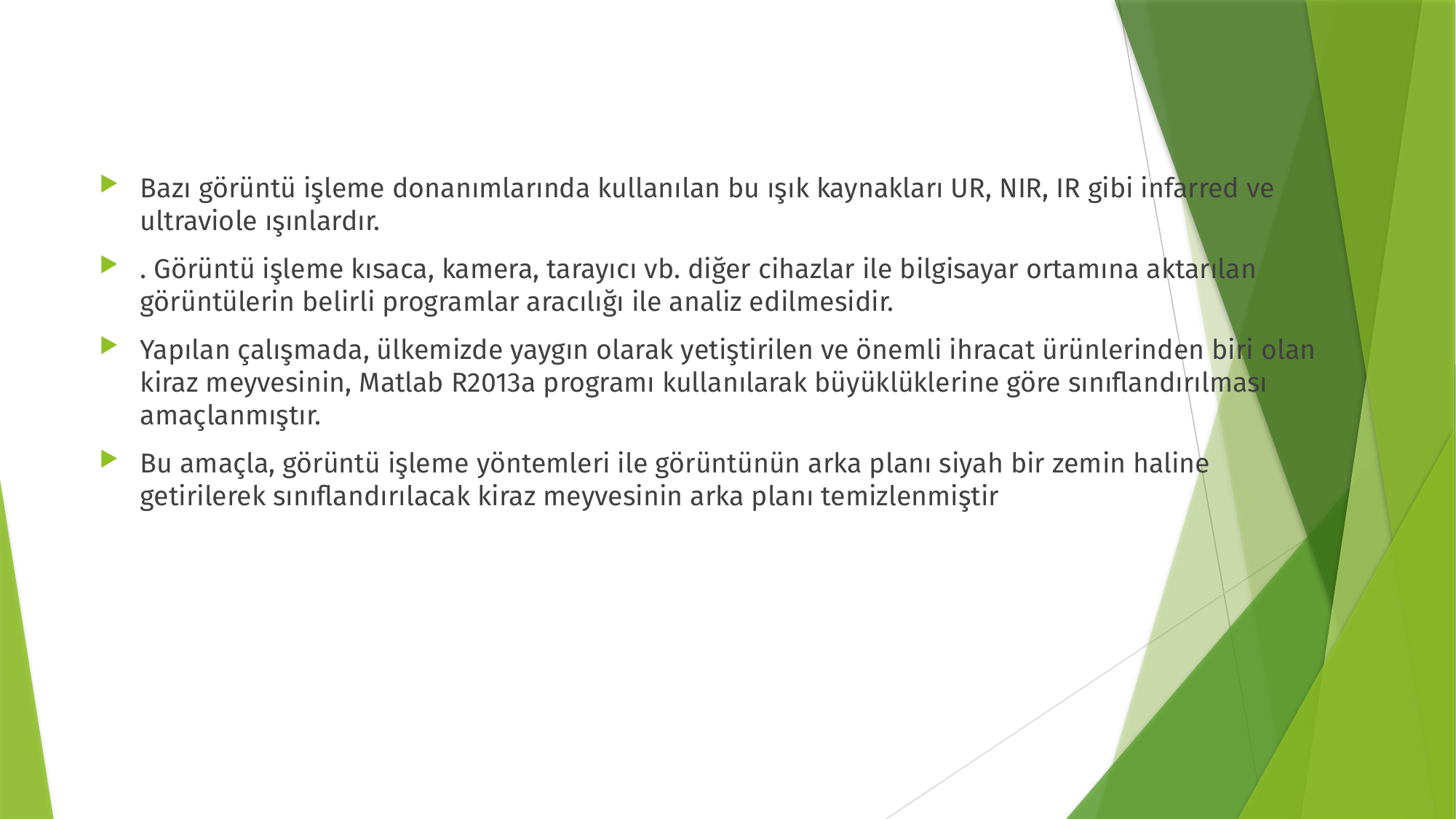

Bazı görüntü işleme donanımlarında kullanılan bu ışık kaynakları UR, NIR, IR gibi infarred ve ultraviole ışınlardır.
. Görüntü işleme kısaca, kamera, tarayıcı vb. diğer cihazlar ile bilgisayar ortamına aktarılan görüntülerin belirli programlar aracılığı ile analiz edilmesidir.
Yapılan çalışmada, ülkemizde yaygın olarak yetiştirilen ve önemli ihracat ürünlerinden biri olan kiraz meyvesinin, Matlab R2013a programı kullanılarak büyüklüklerine göre sınıflandırılması amaçlanmıştır.
Bu amaçla, görüntü işleme yöntemleri ile görüntünün arka planı siyah bir zemin haline getirilerek sınıflandırılacak kiraz meyvesinin arka planı temizlenmiştir